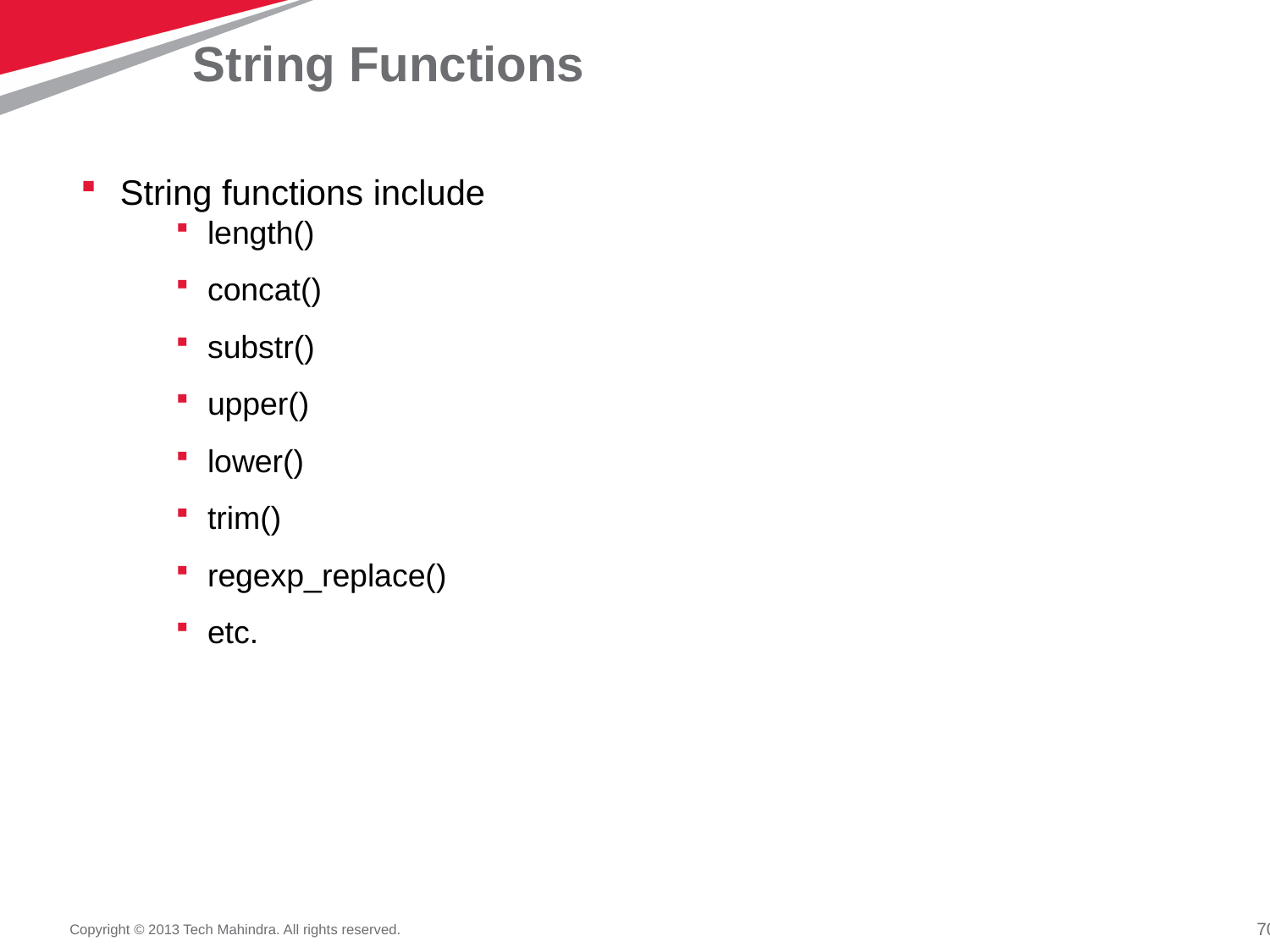

# String Functions
String functions include
length()
concat()
substr()
upper()
lower()
trim()
regexp_replace()
etc.